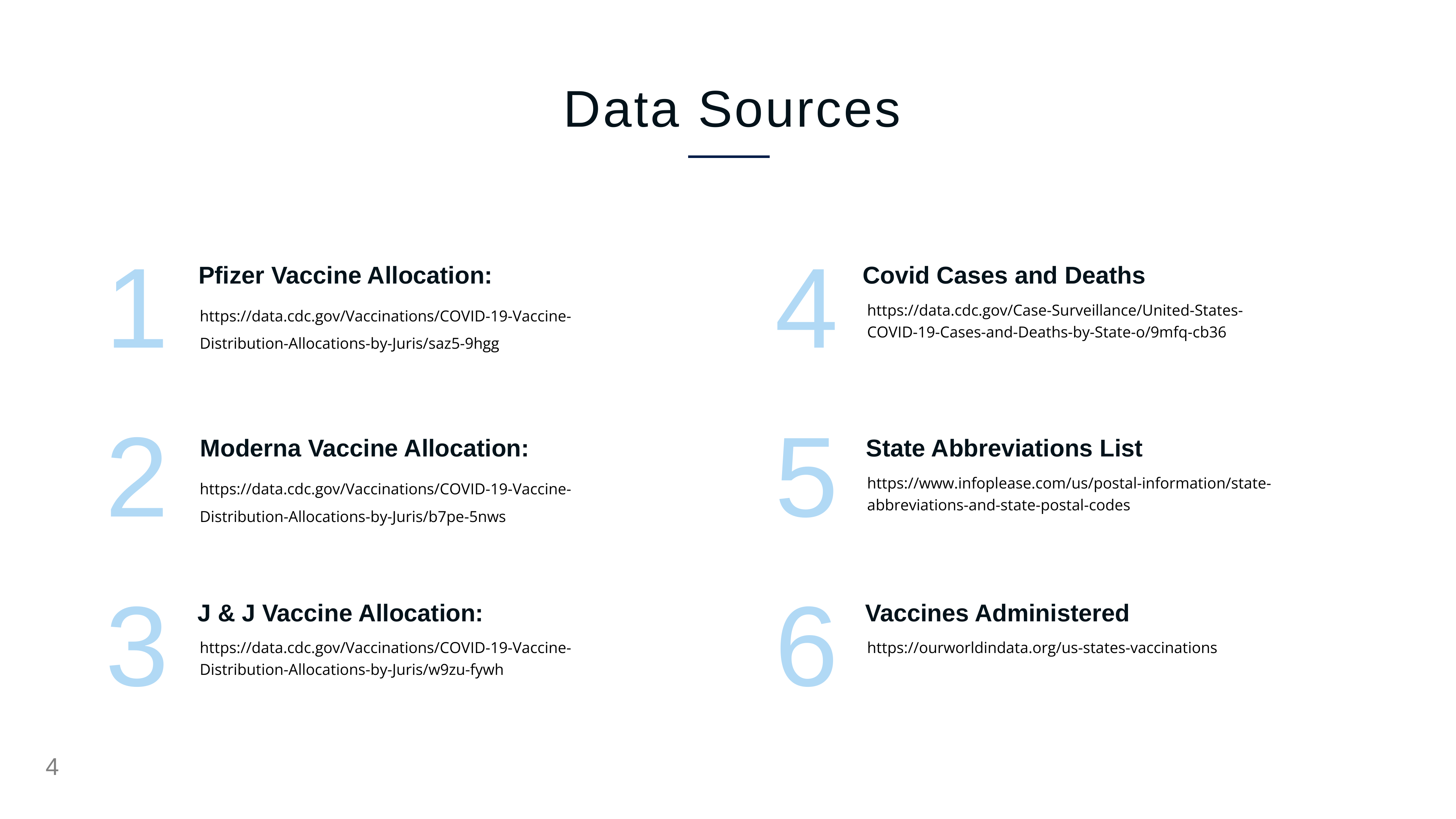

Data Sources
1
4
Pfizer Vaccine Allocation:
Covid Cases and Deaths
https://data.cdc.gov/Vaccinations/COVID-19-Vaccine-Distribution-Allocations-by-Juris/saz5-9hgg

https://data.cdc.gov/Case-Surveillance/United-States-COVID-19-Cases-and-Deaths-by-State-o/9mfq-cb36
2
5
Moderna Vaccine Allocation:
State Abbreviations List
https://data.cdc.gov/Vaccinations/COVID-19-Vaccine-Distribution-Allocations-by-Juris/b7pe-5nws

https://www.infoplease.com/us/postal-information/state-abbreviations-and-state-postal-codes
3
6
J & J Vaccine Allocation:
Vaccines Administered
https://data.cdc.gov/Vaccinations/COVID-19-Vaccine-Distribution-Allocations-by-Juris/w9zu-fywh
https://ourworldindata.org/us-states-vaccinations